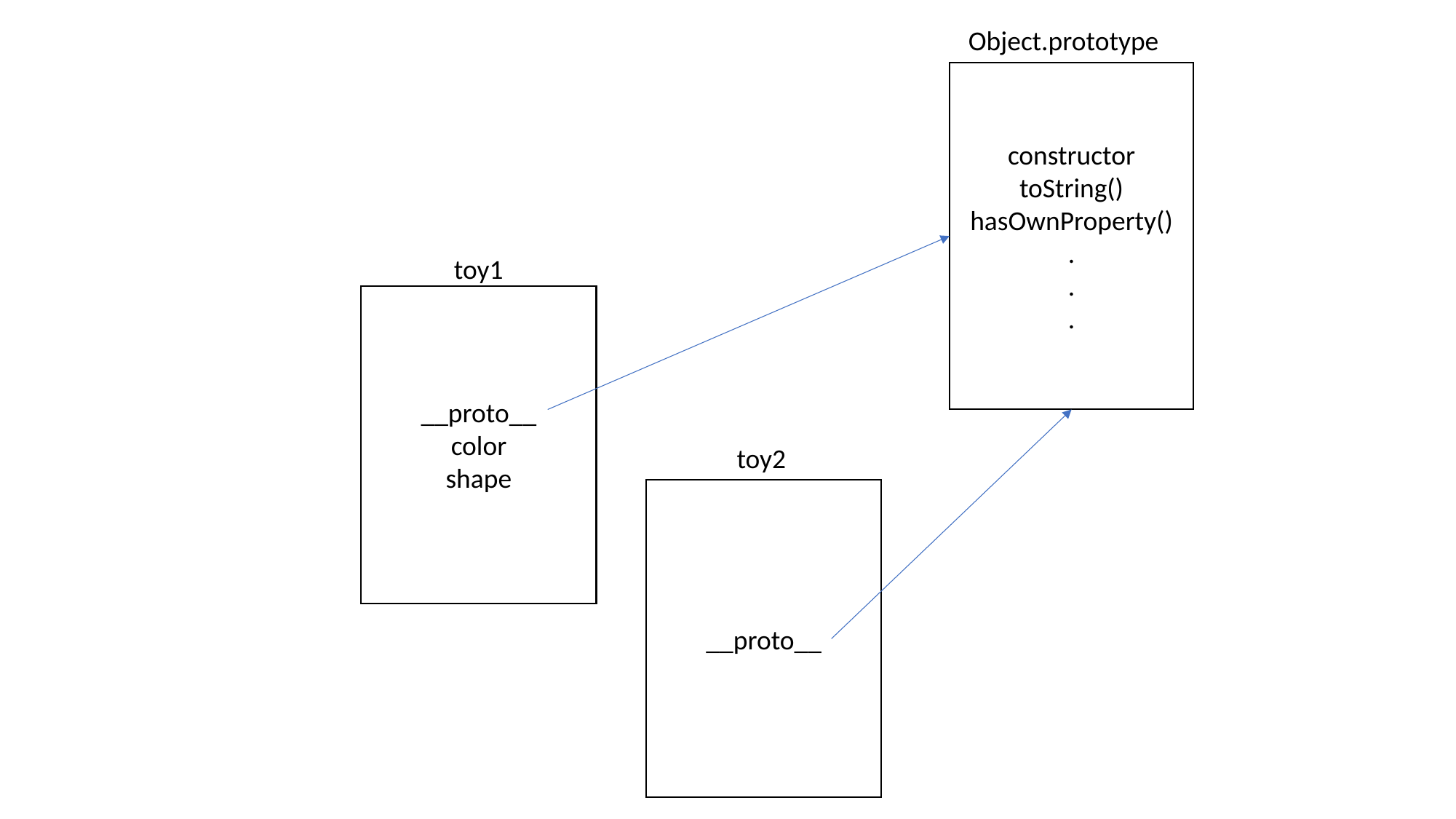

Object.prototype
constructor
toString()
hasOwnProperty()
.
.
.
toy1
__proto__
color
shape
toy2
__proto__